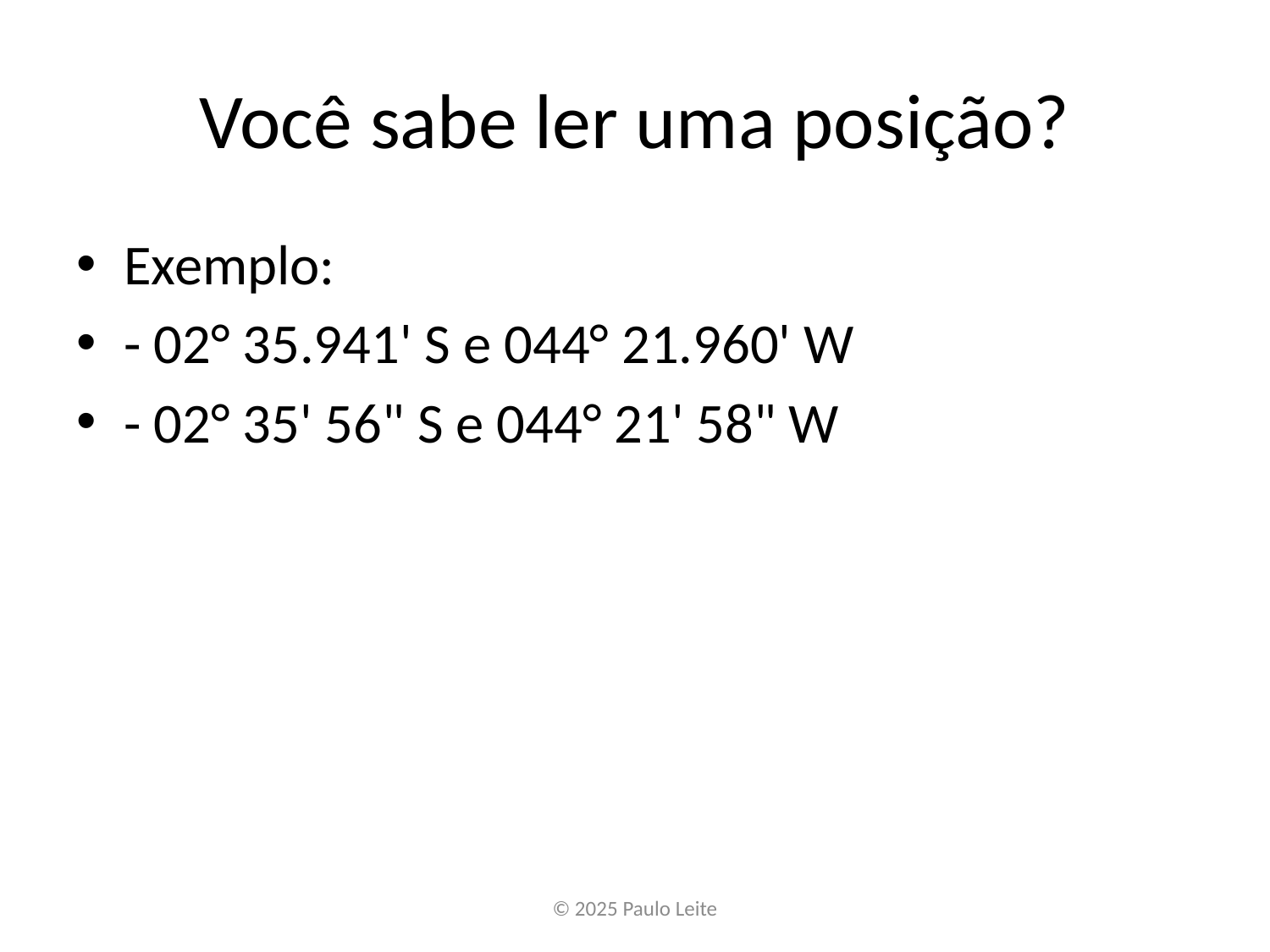

# Você sabe ler uma posição?
Exemplo:
- 02° 35.941' S e 044° 21.960' W
- 02° 35' 56" S e 044° 21' 58" W
© 2025 Paulo Leite